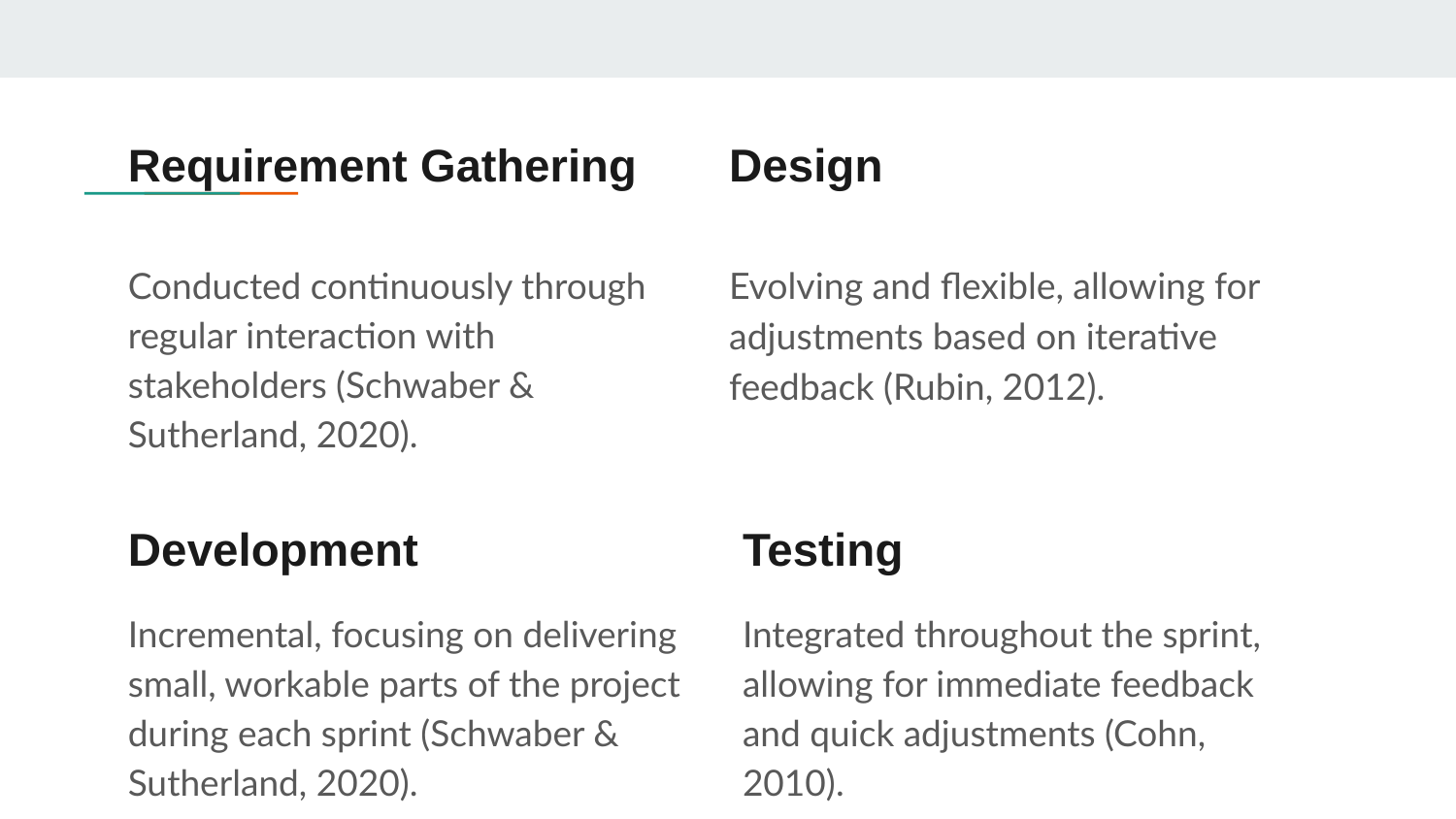

# Requirement Gathering
Design
Conducted continuously through regular interaction with stakeholders (Schwaber & Sutherland, 2020).
Evolving and flexible, allowing for adjustments based on iterative feedback (Rubin, 2012).
Development
Testing
Incremental, focusing on delivering small, workable parts of the project during each sprint (Schwaber & Sutherland, 2020).
Integrated throughout the sprint, allowing for immediate feedback and quick adjustments (Cohn, 2010).